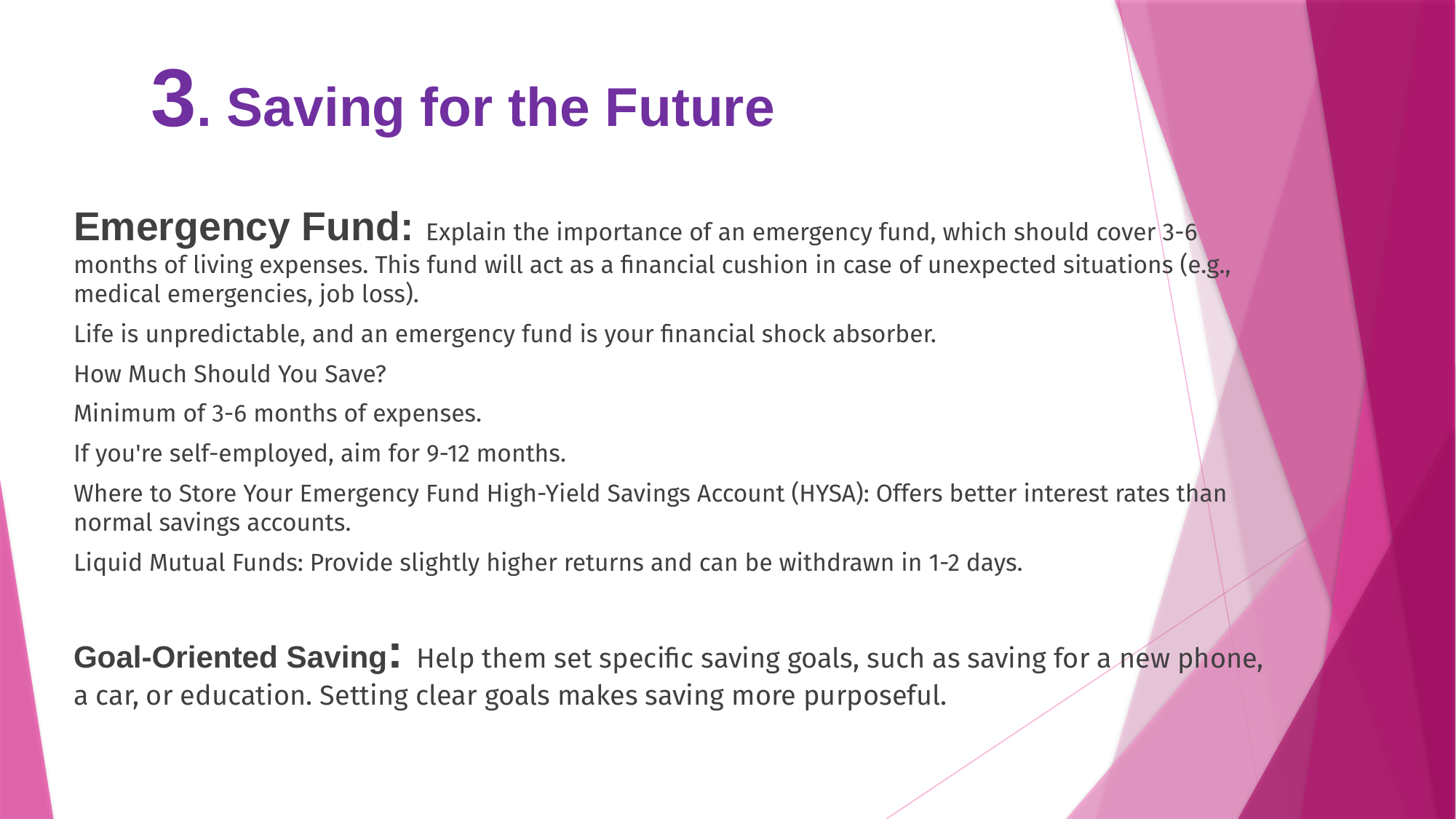

# 3. Saving for the Future

Emergency Fund: Explain the importance of an emergency fund, which should cover 3-6 months of living expenses. This fund will act as a financial cushion in case of unexpected situations (e.g., medical emergencies, job loss).
Life is unpredictable, and an emergency fund is your financial shock absorber.
How Much Should You Save?
Minimum of 3-6 months of expenses.
If you're self-employed, aim for 9-12 months.
Where to Store Your Emergency Fund High-Yield Savings Account (HYSA): Offers better interest rates than normal savings accounts.
Liquid Mutual Funds: Provide slightly higher returns and can be withdrawn in 1-2 days.

Goal-Oriented Saving: Help them set specific saving goals, such as saving for a new phone, a car, or education. Setting clear goals makes saving more purposeful.